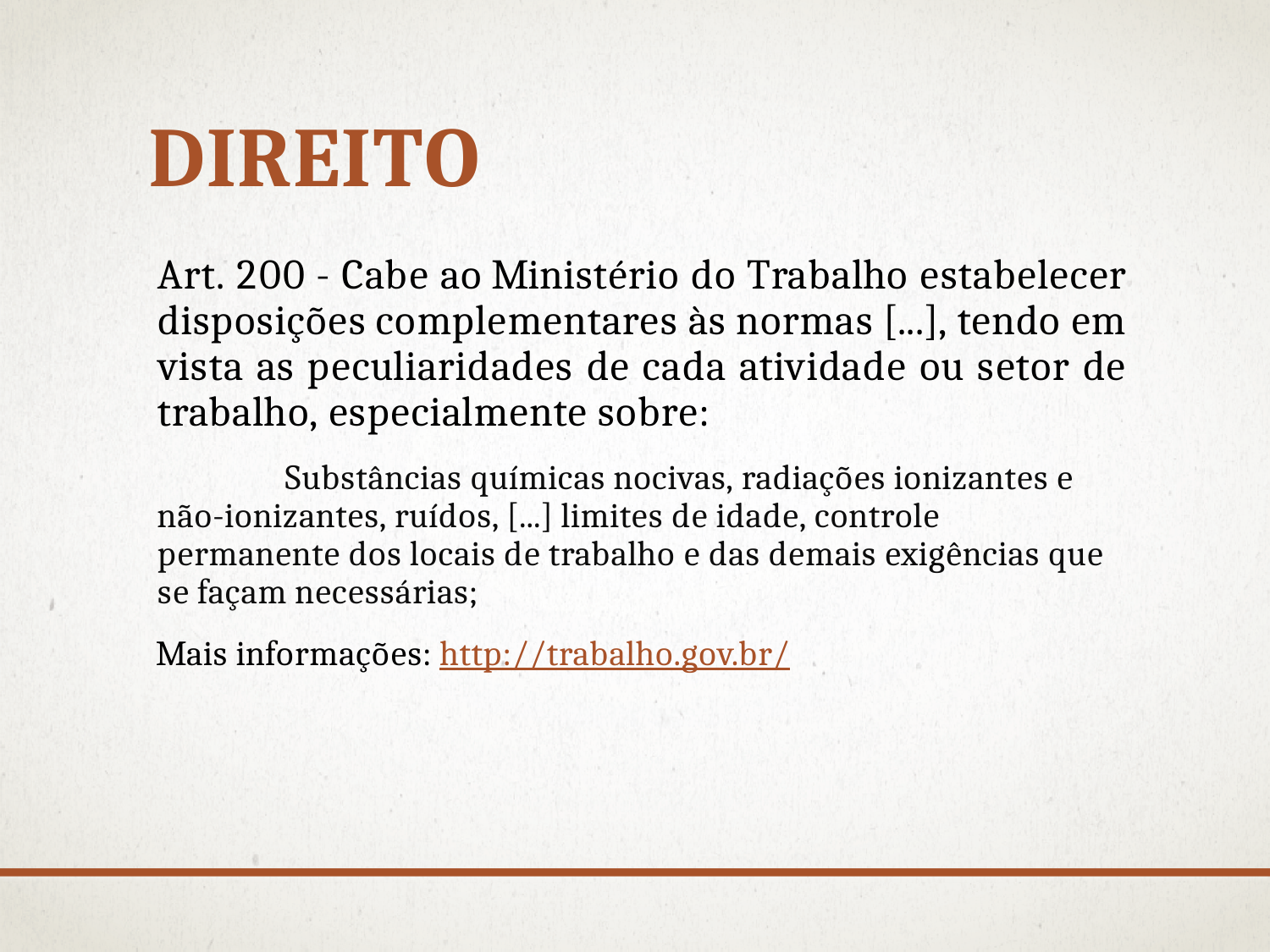

# Direito
Art. 200 - Cabe ao Ministério do Trabalho estabelecer disposições complementares às normas [...], tendo em vista as peculiaridades de cada atividade ou setor de trabalho, especialmente sobre:
	Substâncias químicas nocivas, radiações ionizantes e não-ionizantes, ruídos, [...] limites de idade, controle permanente dos locais de trabalho e das demais exigências que se façam necessárias;
Mais informações: http://trabalho.gov.br/